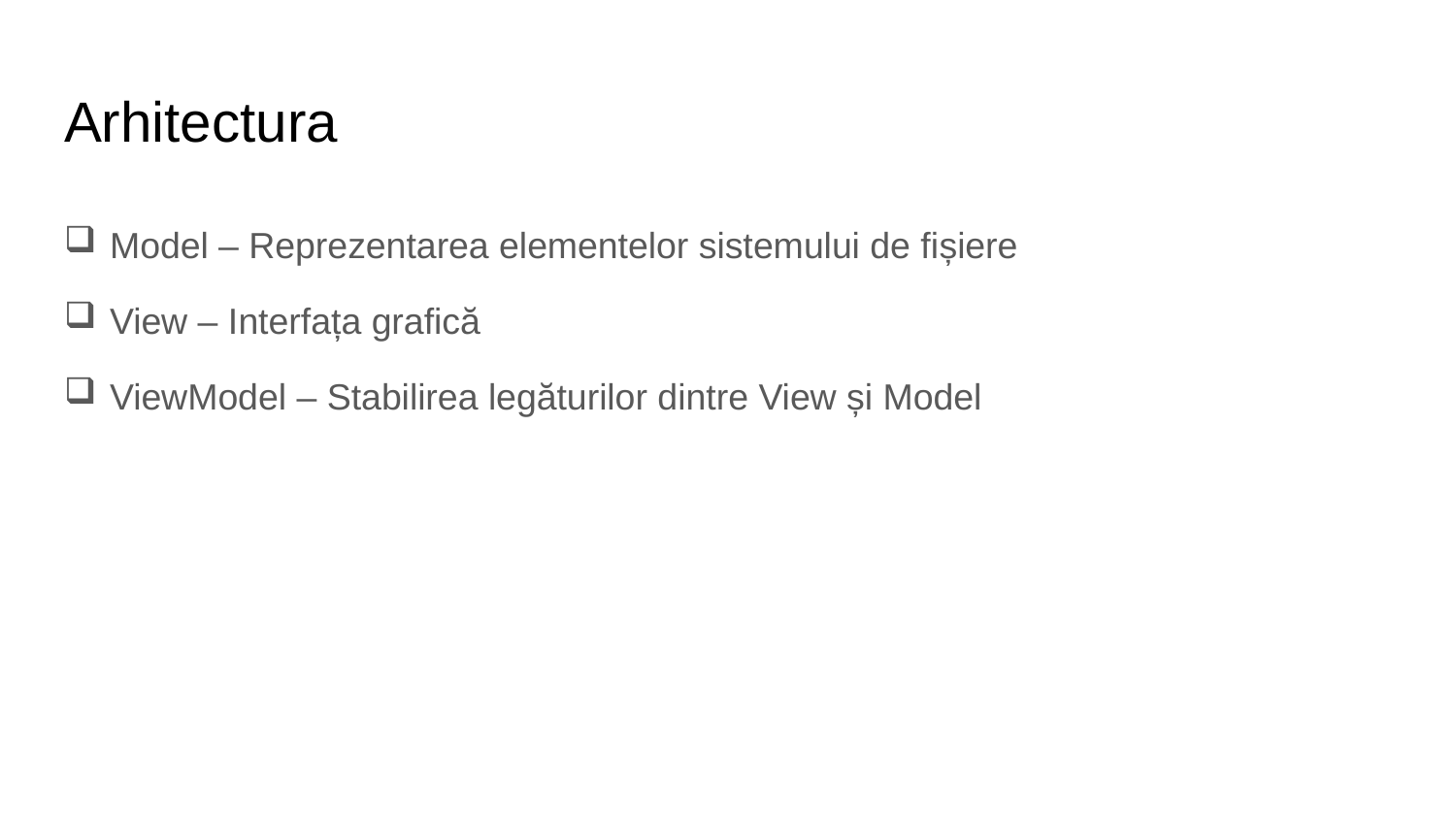

# Arhitectura
Model – Reprezentarea elementelor sistemului de fișiere
View – Interfața grafică
ViewModel – Stabilirea legăturilor dintre View și Model